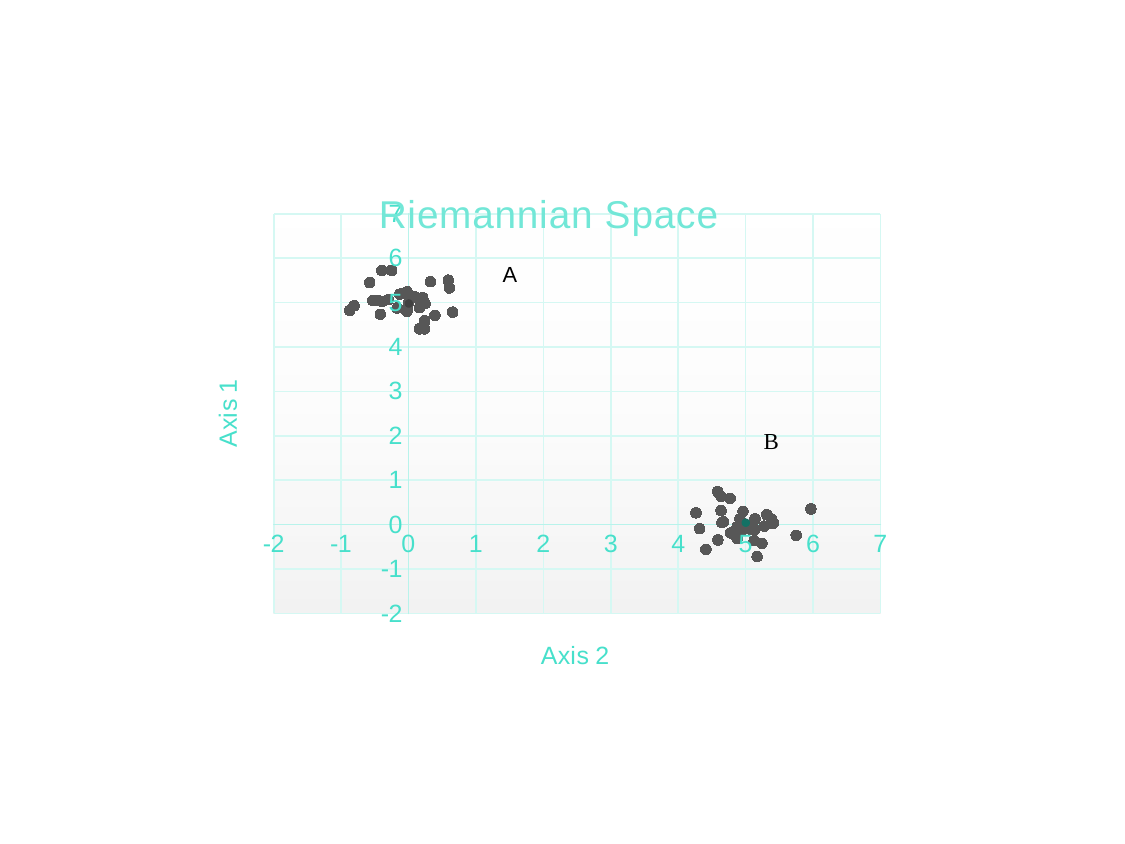

### Chart: Riemannian Space

| Category | Y-Values |
|---|---|
A